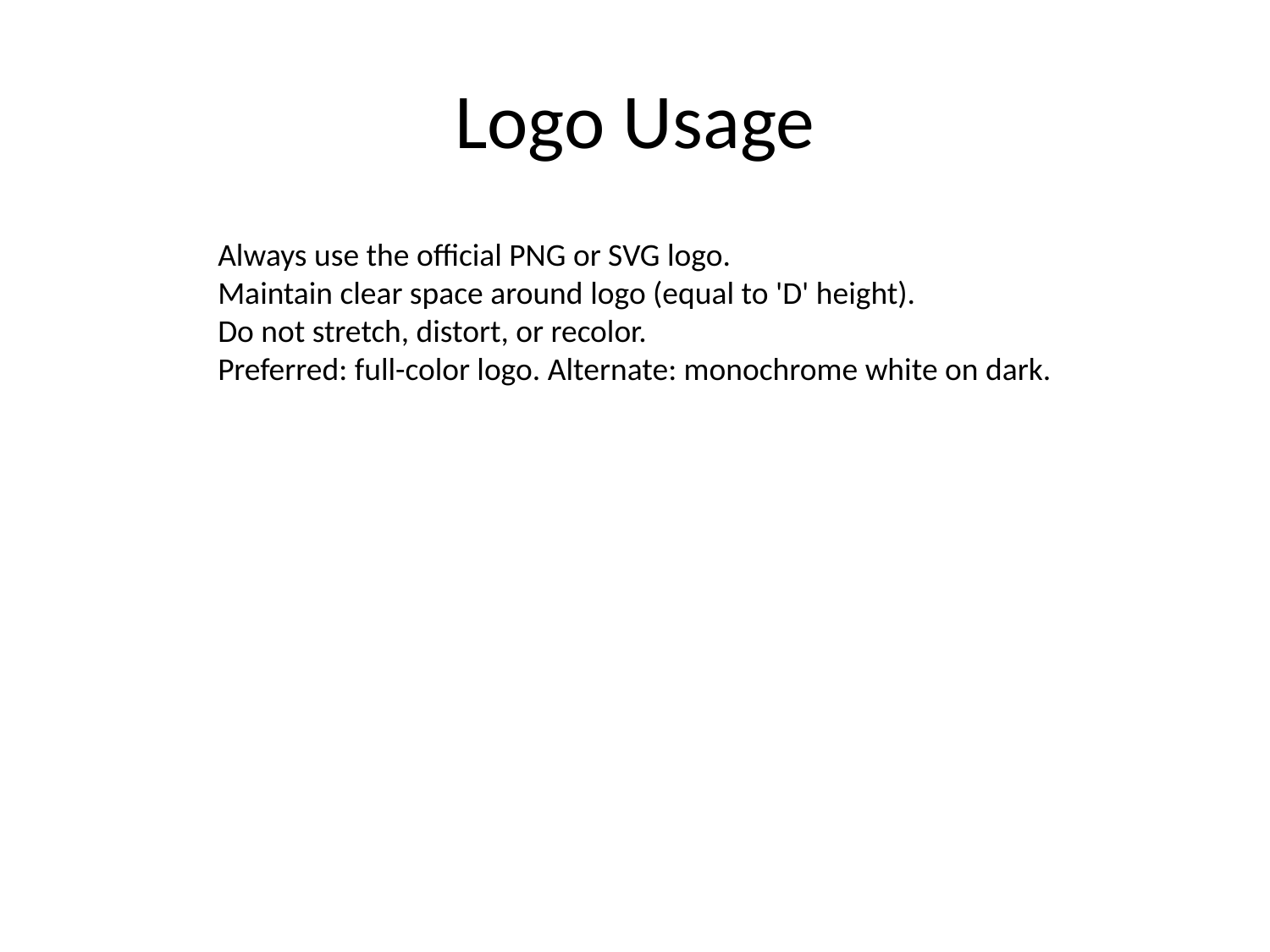

# Logo Usage

Always use the official PNG or SVG logo.
Maintain clear space around logo (equal to 'D' height).
Do not stretch, distort, or recolor.
Preferred: full-color logo. Alternate: monochrome white on dark.